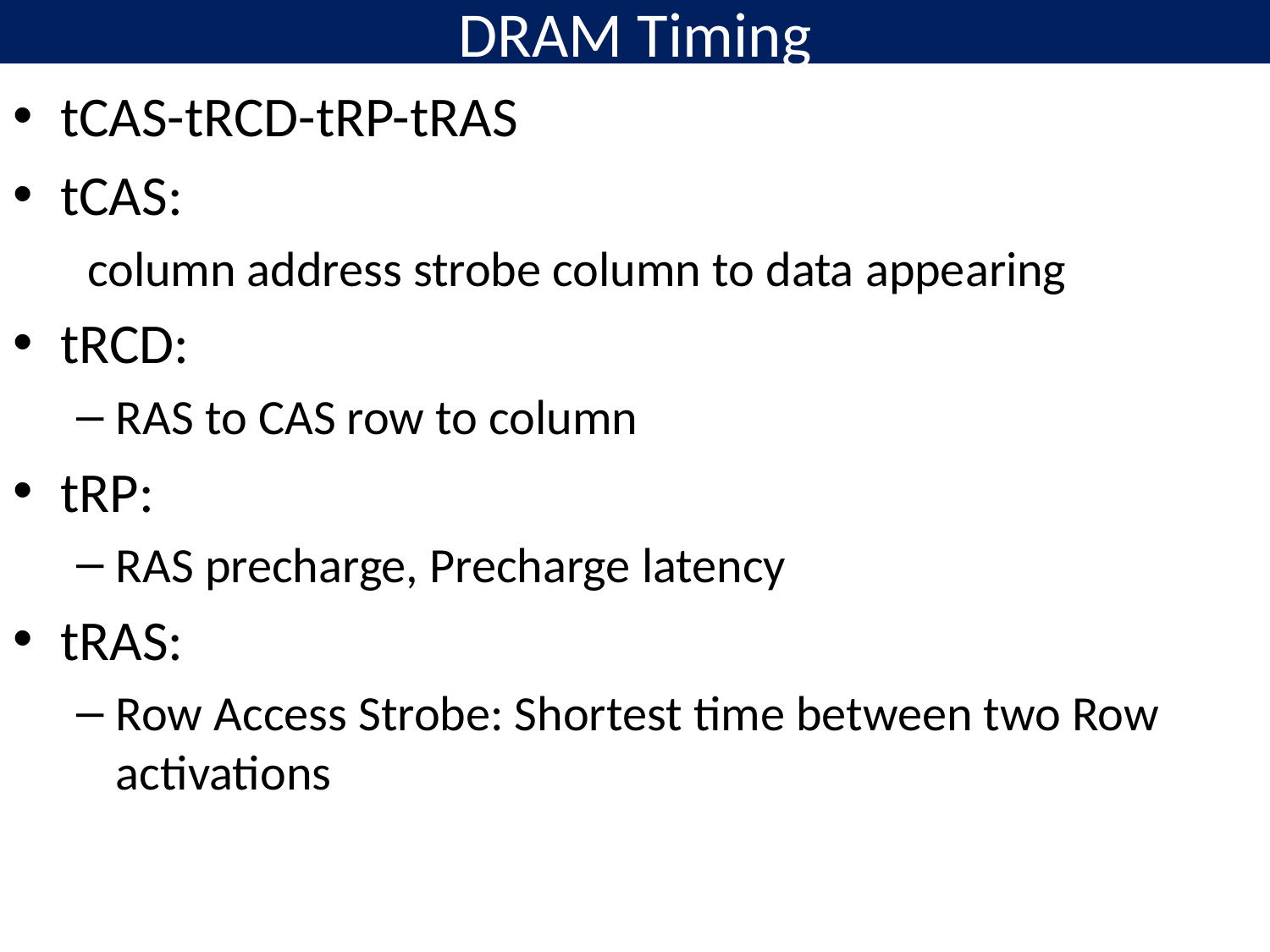

# DRAM Timing
tCAS-tRCD-tRP-tRAS
tCAS:
 column address strobe column to data appearing
tRCD:
RAS to CAS row to column
tRP:
RAS precharge, Precharge latency
tRAS:
Row Access Strobe: Shortest time between two Row activations